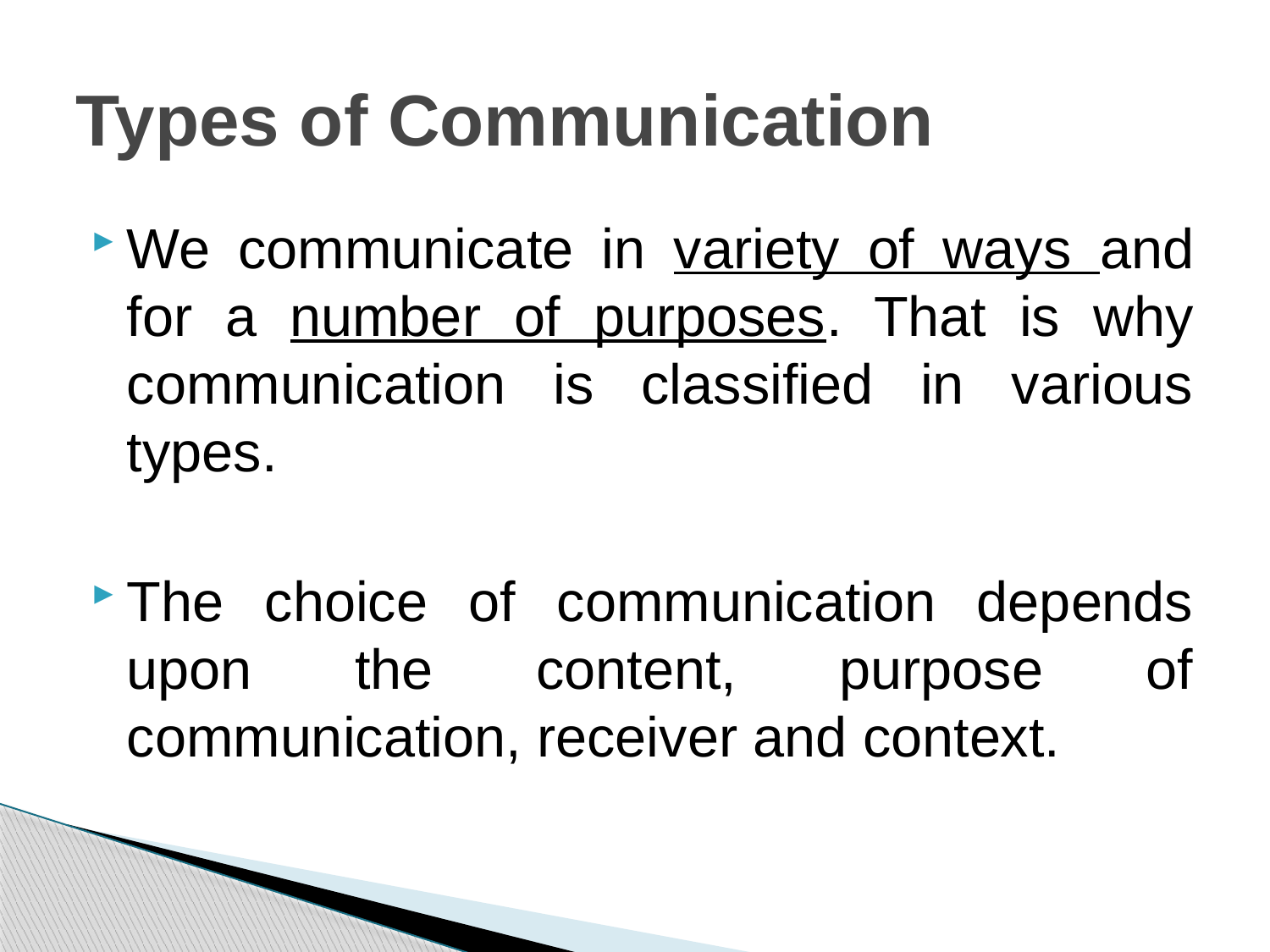

# Types of Communication
We communicate in variety of ways and for a number of purposes. That is why communication is classified in various types.

The choice of communication depends upon the content, purpose of communication, receiver and context.